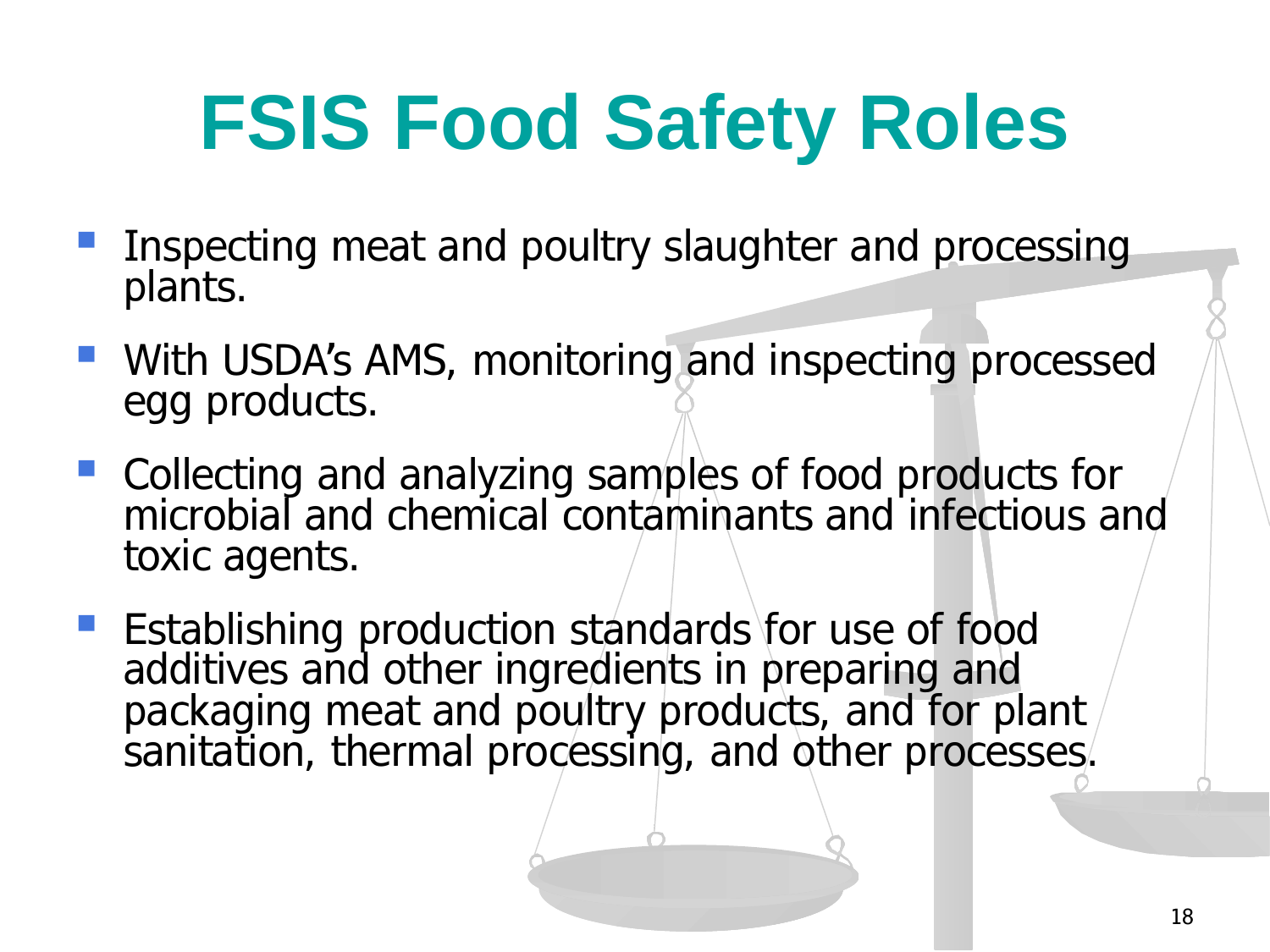

# FSIS Food Safety Roles
Inspecting meat and poultry slaughter and processing plants.
With USDA’s AMS, monitoring and inspecting processed egg products.
Collecting and analyzing samples of food products for microbial and chemical contaminants and infectious and toxic agents.
Establishing production standards for use of food additives and other ingredients in preparing and packaging meat and poultry products, and for plant sanitation, thermal processing, and other processes.

18